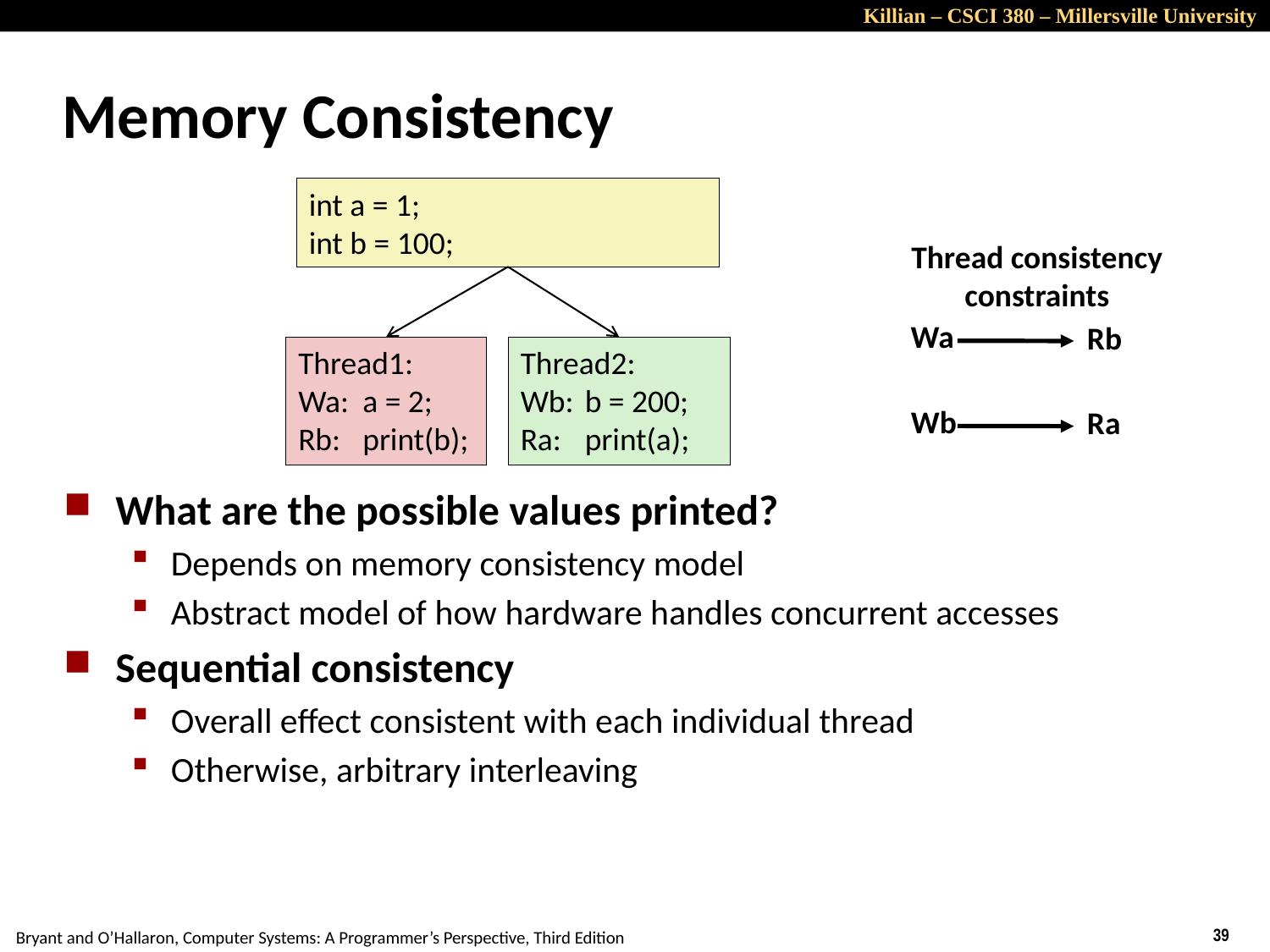

# Memory Consistency
int a = 1;
int b = 100;
Thread1:
Wa:	a = 2;
Rb: 	print(b);
Thread2:
Wb:	b = 200;
Ra:	print(a);
Thread consistency
constraints
Wa
Rb
Wb
Ra
What are the possible values printed?
Depends on memory consistency model
Abstract model of how hardware handles concurrent accesses
Sequential consistency
Overall effect consistent with each individual thread
Otherwise, arbitrary interleaving